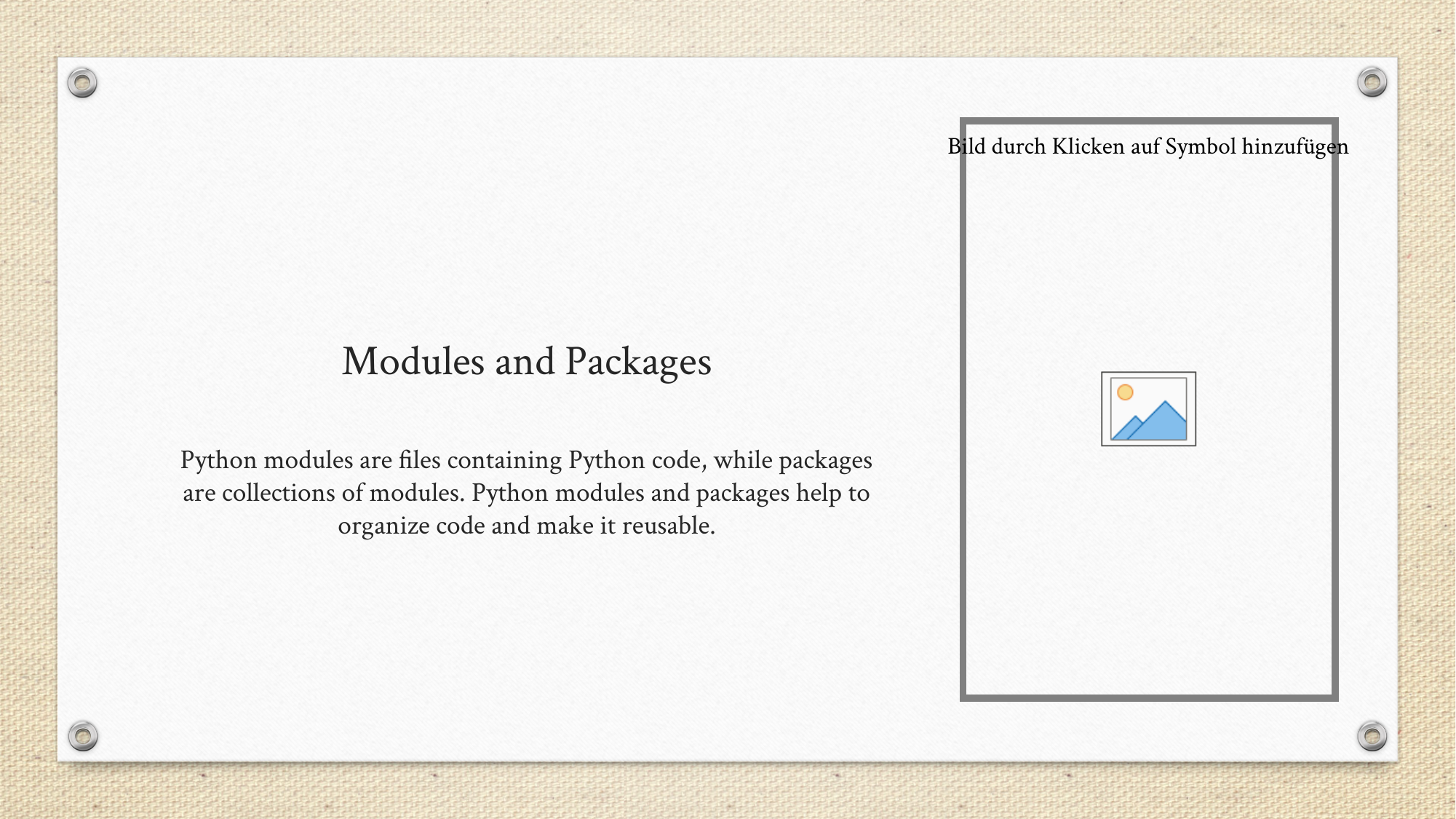

# Modules and Packages

Python modules are files containing Python code, while packages are collections of modules. Python modules and packages help to organize code and make it reusable.